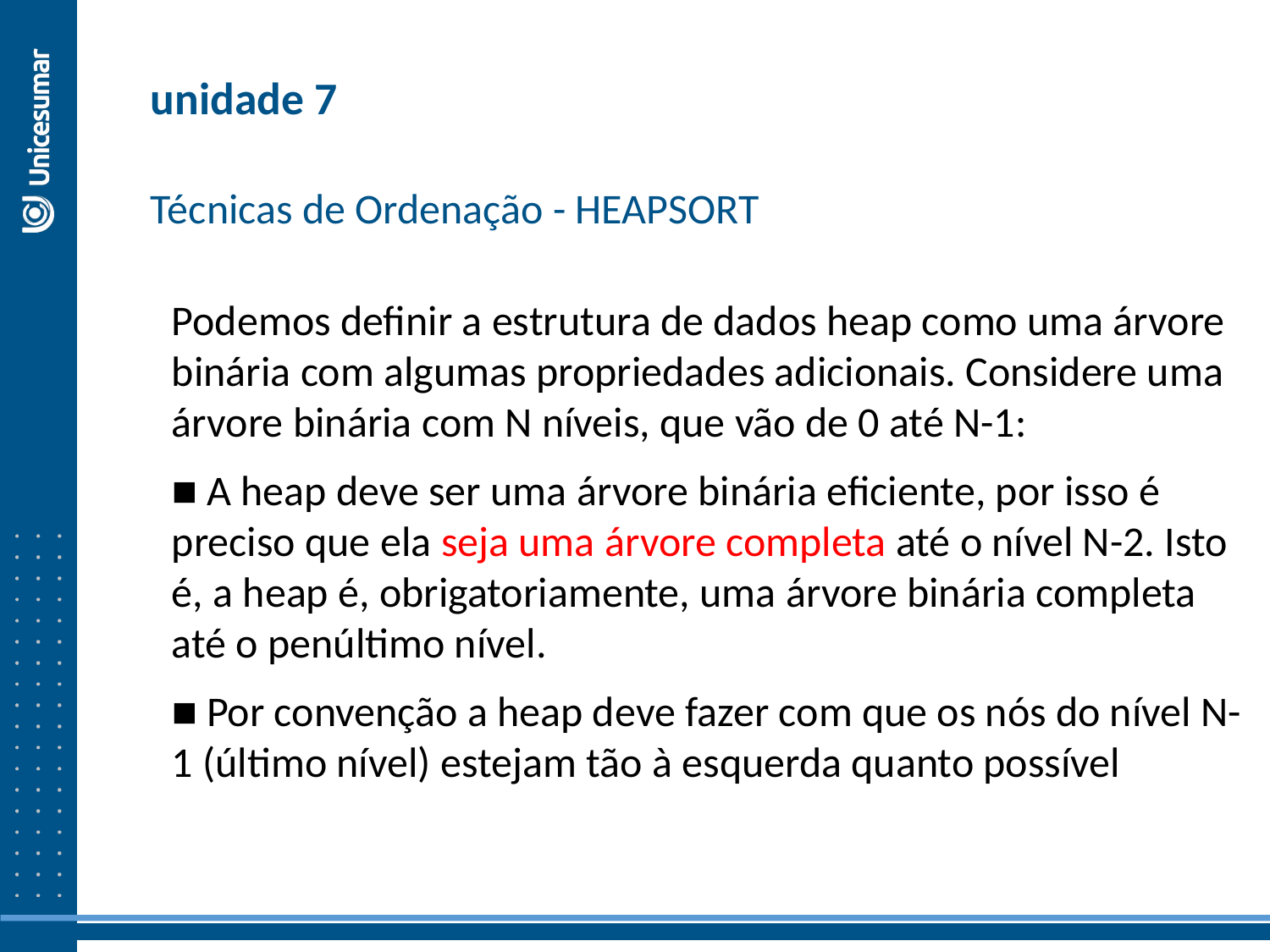

unidade 7
Técnicas de Ordenação - HEAPSORT
Podemos definir a estrutura de dados heap como uma árvore binária com algumas propriedades adicionais. Considere uma árvore binária com N níveis, que vão de 0 até N-1:
■ A heap deve ser uma árvore binária eficiente, por isso é preciso que ela seja uma árvore completa até o nível N-2. Isto é, a heap é, obrigatoriamente, uma árvore binária completa até o penúltimo nível.
■ Por convenção a heap deve fazer com que os nós do nível N-1 (último nível) estejam tão à esquerda quanto possível